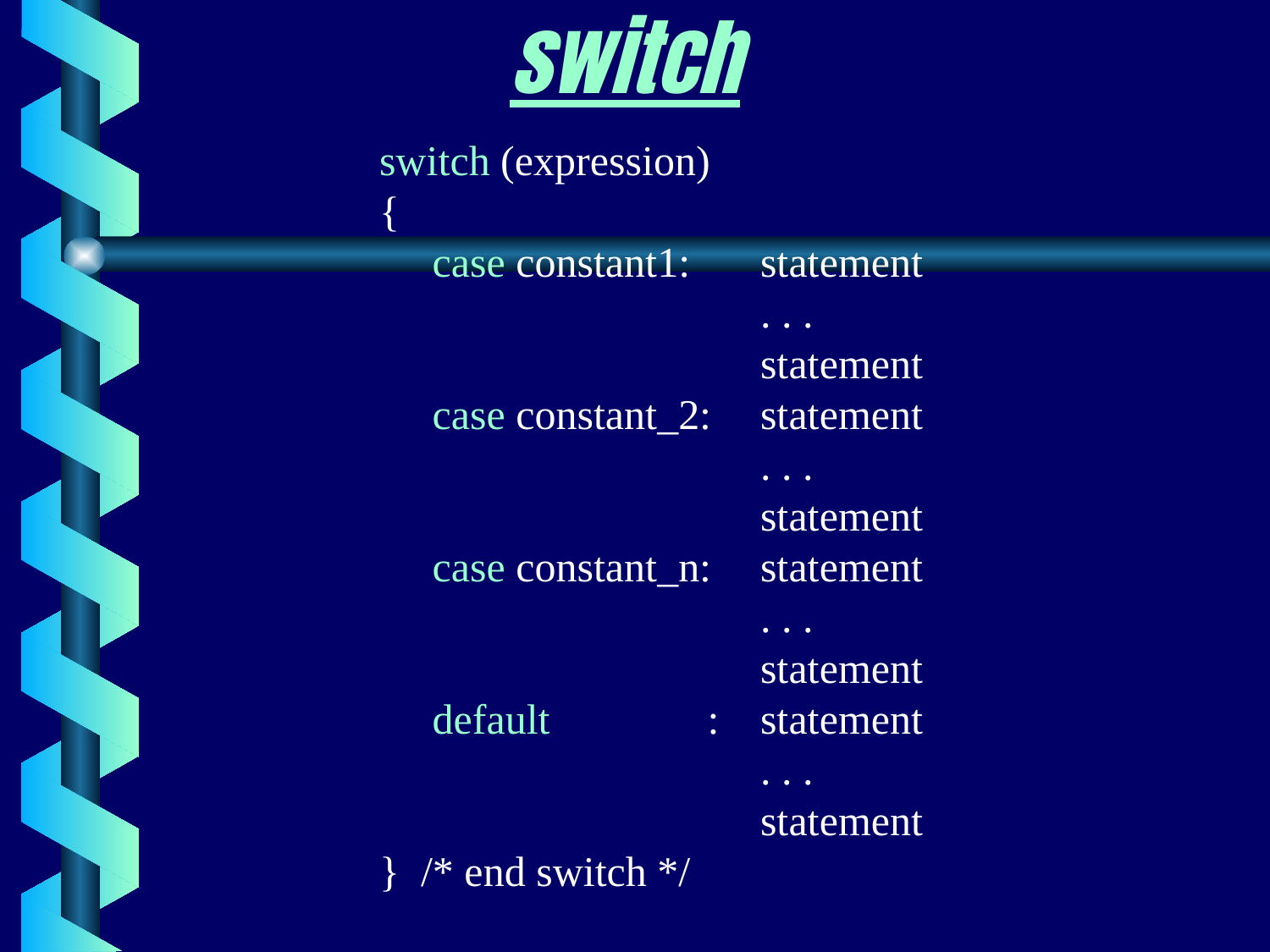

# switch
switch (expression)
{
     case constant1: 	statement
			. . .
			statement
     case constant_2:	statement
			. . .
			statement
     case constant_n:	statement
			. . .
			statement
     default	       :	statement
			. . .
			statement
}  /* end switch */